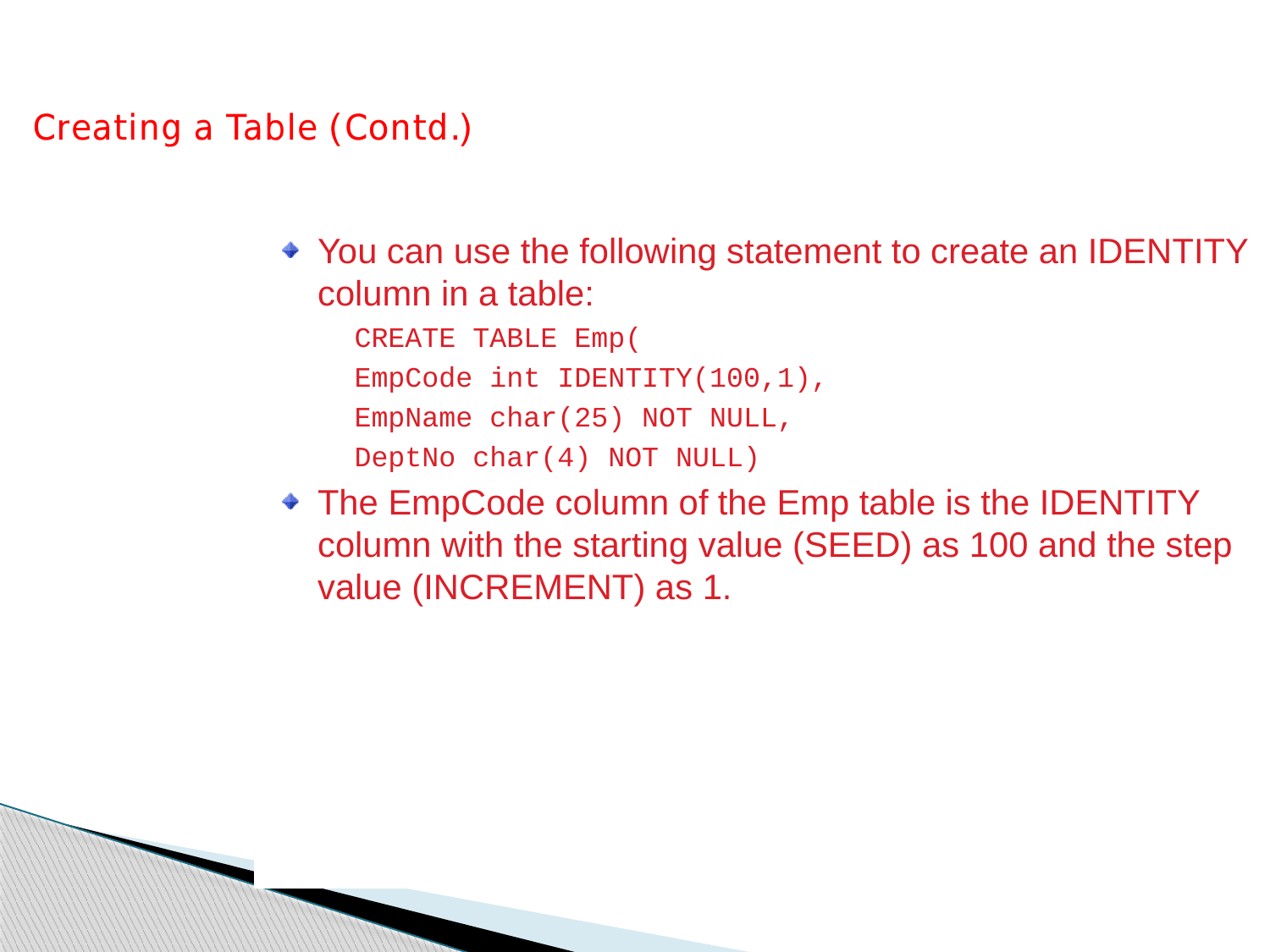

Creating a Table (Contd.)
You can use the following statement to create an IDENTITY column in a table:
CREATE TABLE Emp(
EmpCode int IDENTITY(100,1),
EmpName char(25) NOT NULL,
DeptNo char(4) NOT NULL)
The EmpCode column of the Emp table is the IDENTITY column with the starting value (SEED) as 100 and the step value (INCREMENT) as 1.